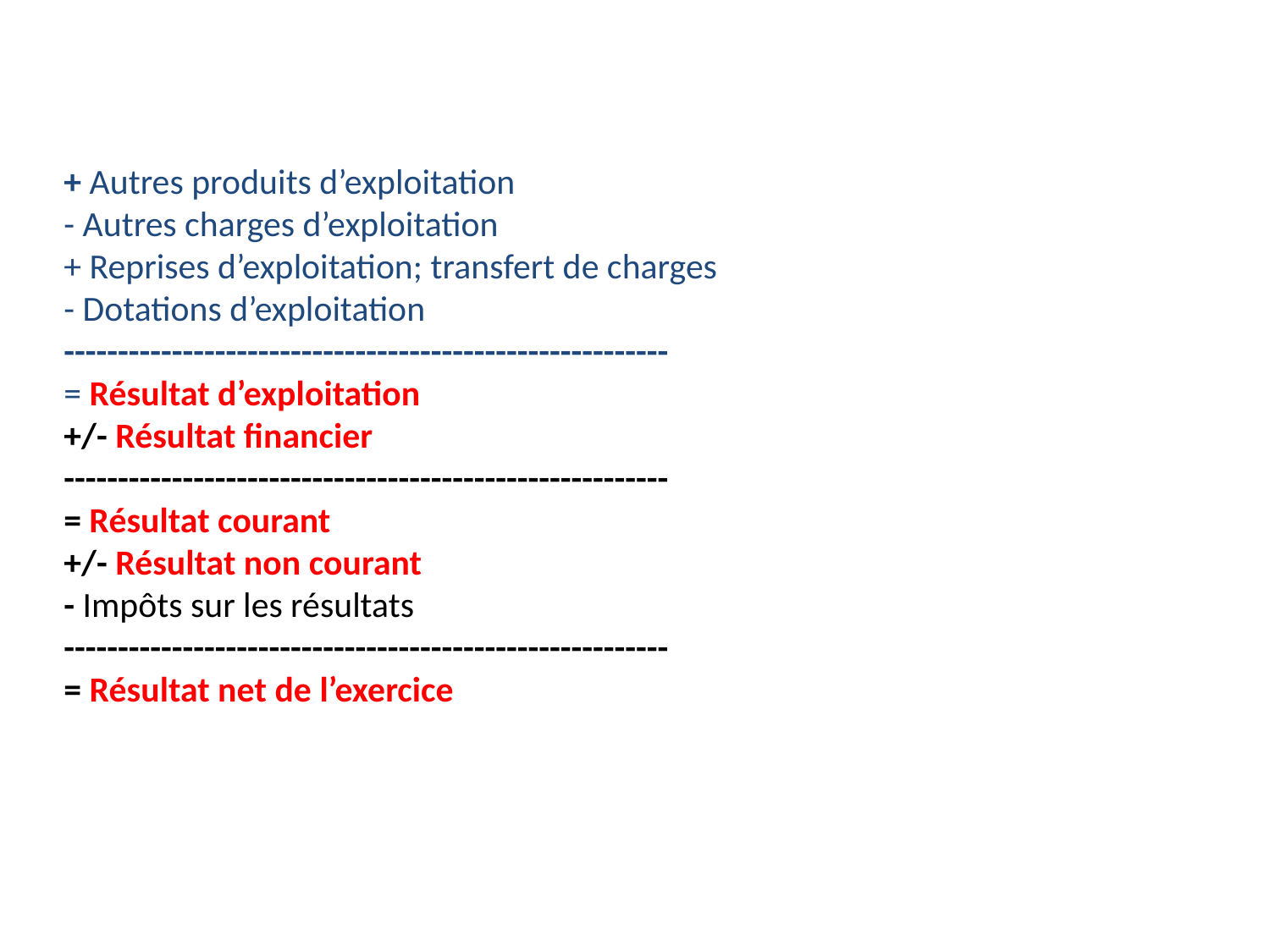

+ Autres produits d’exploitation
- Autres charges d’exploitation
+ Reprises d’exploitation; transfert de charges
- Dotations d’exploitation
--------------------------------------------------------
= Résultat d’exploitation
+/- Résultat financier
--------------------------------------------------------
= Résultat courant
+/- Résultat non courant
- Impôts sur les résultats
--------------------------------------------------------
= Résultat net de l’exercice